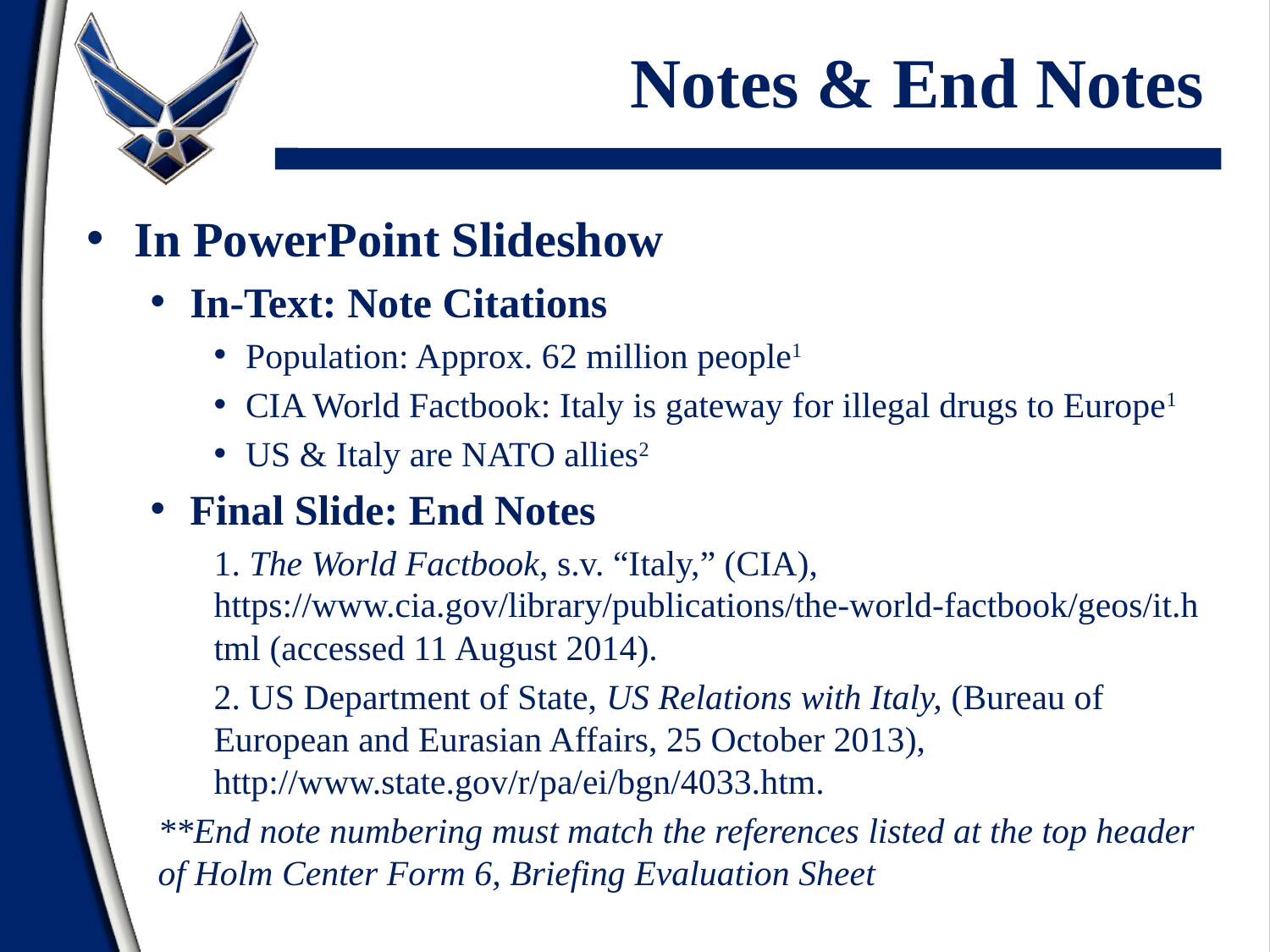

# Notes & End Notes
In PowerPoint Slideshow
In-Text: Note Citations
Population: Approx. 62 million people1
CIA World Factbook: Italy is gateway for illegal drugs to Europe1
US & Italy are NATO allies2
Final Slide: End Notes
1. The World Factbook, s.v. “Italy,” (CIA), https://www.cia.gov/library/publications/the-world-factbook/geos/it.html (accessed 11 August 2014).
2. US Department of State, US Relations with Italy, (Bureau of European and Eurasian Affairs, 25 October 2013), http://www.state.gov/r/pa/ei/bgn/4033.htm.
**End note numbering must match the references listed at the top header of Holm Center Form 6, Briefing Evaluation Sheet